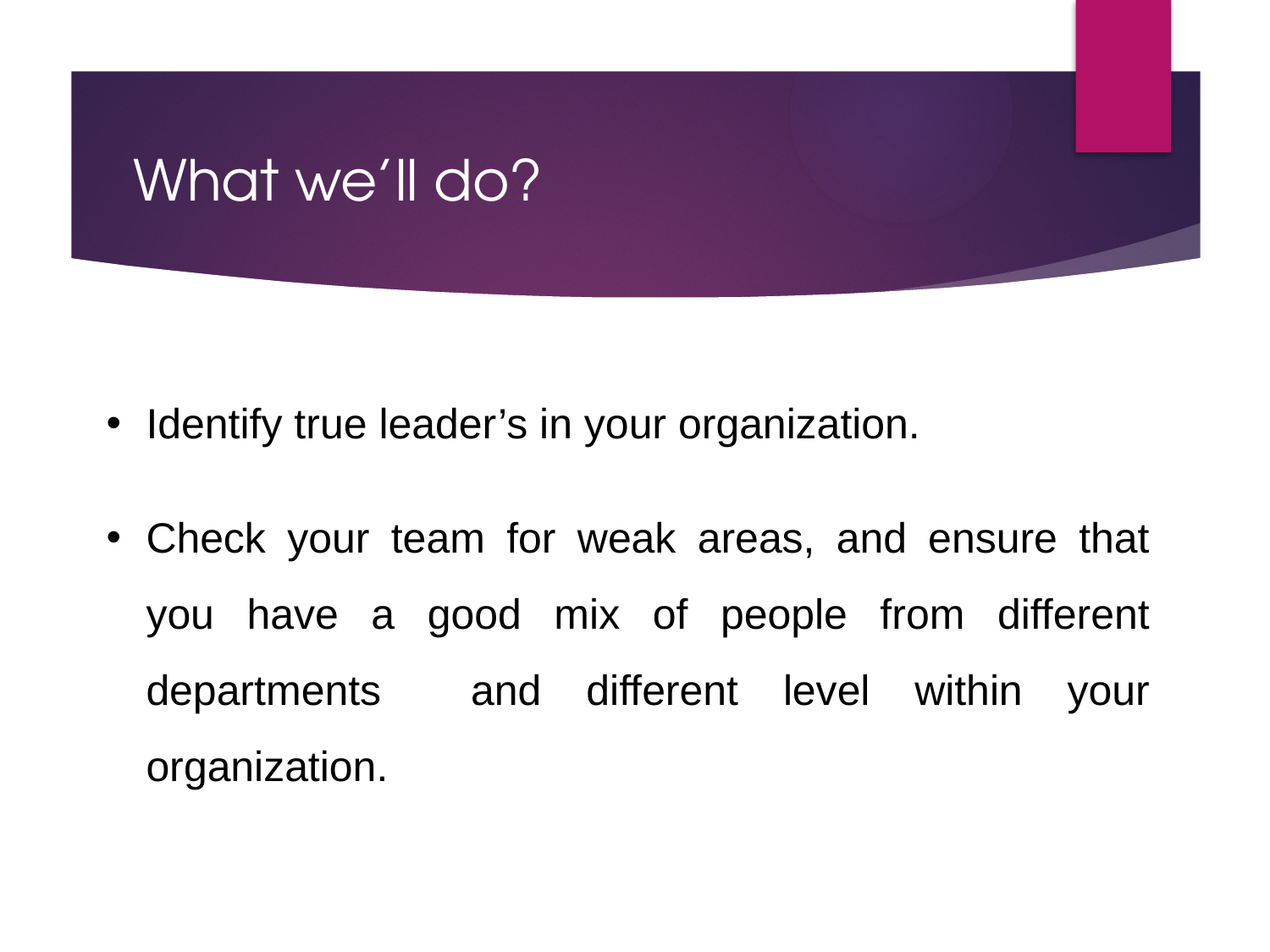

# What we’ll do?
Identify true leader’s in your organization.

Check your team for weak areas, and ensure that you have a good mix of people from different departments  and different level within your organization.